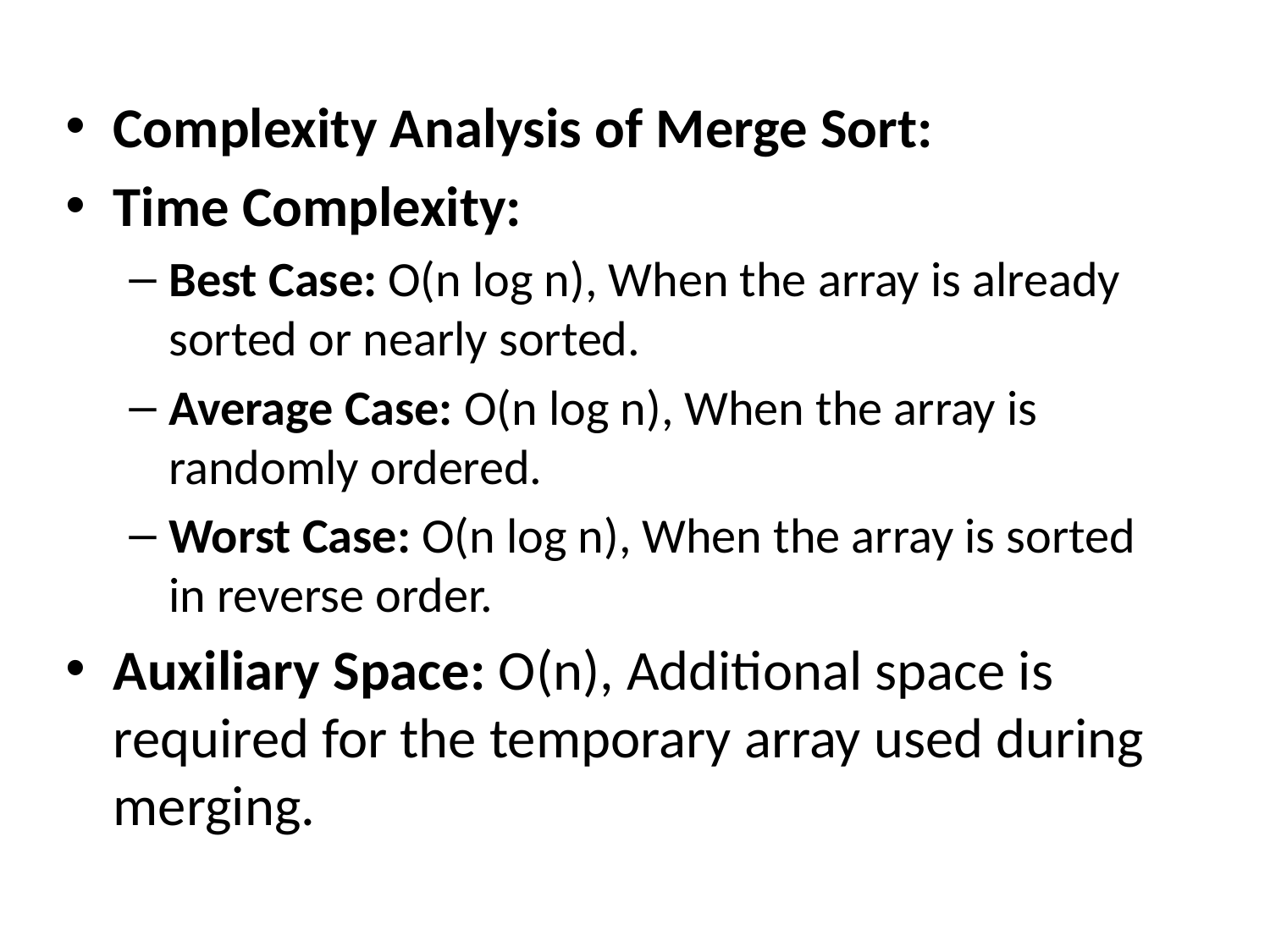

Complexity Analysis of Merge Sort:
Time Complexity:
Best Case: O(n log n), When the array is already sorted or nearly sorted.
Average Case: O(n log n), When the array is randomly ordered.
Worst Case: O(n log n), When the array is sorted in reverse order.
Auxiliary Space: O(n), Additional space is required for the temporary array used during merging.